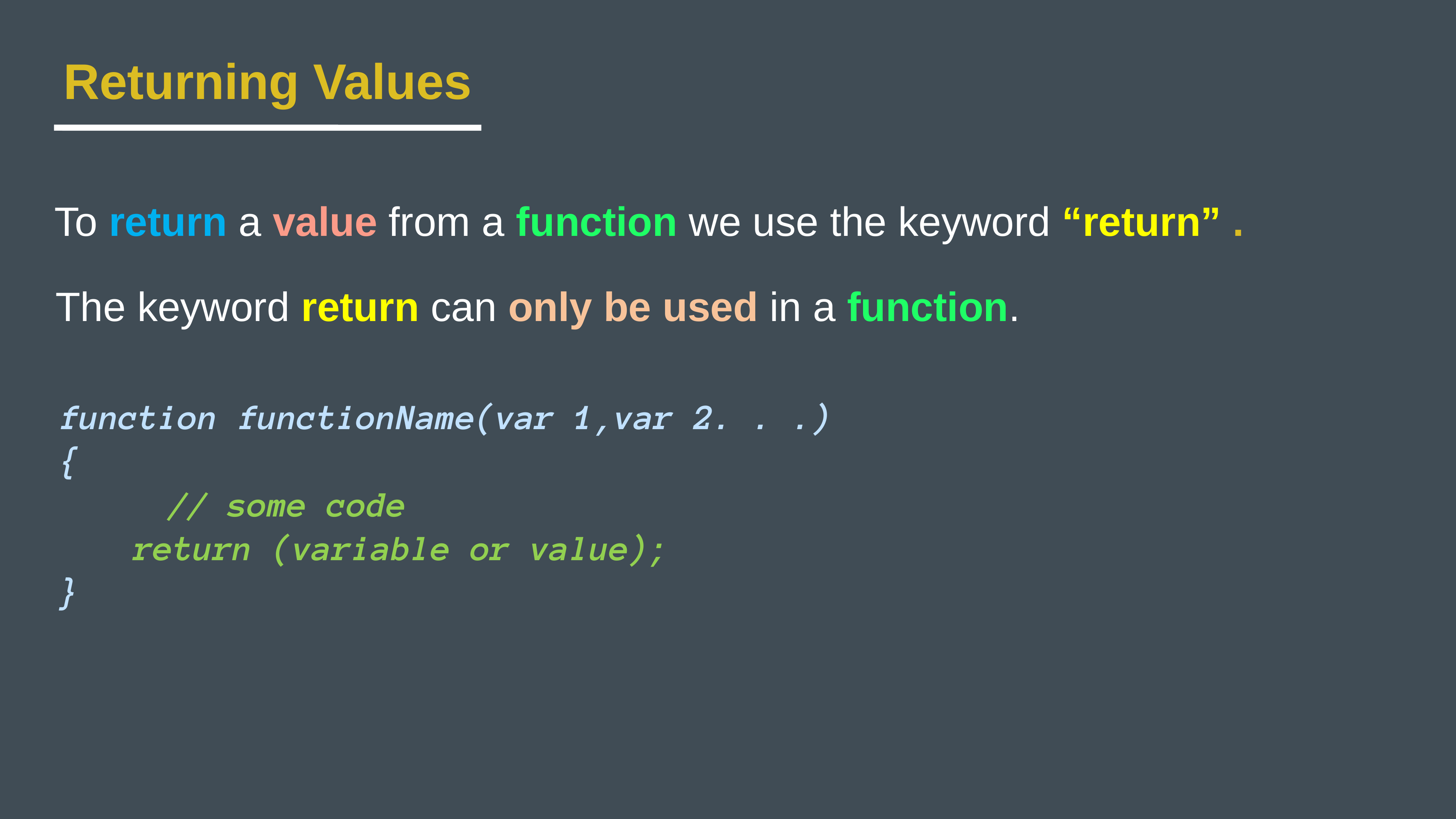

Returning Values
To return a value from a function we use the keyword “return” .
The keyword return can only be used in a function.
function functionName(var 1,var 2. . .)
{
		// some code
	 return (variable or value);
}